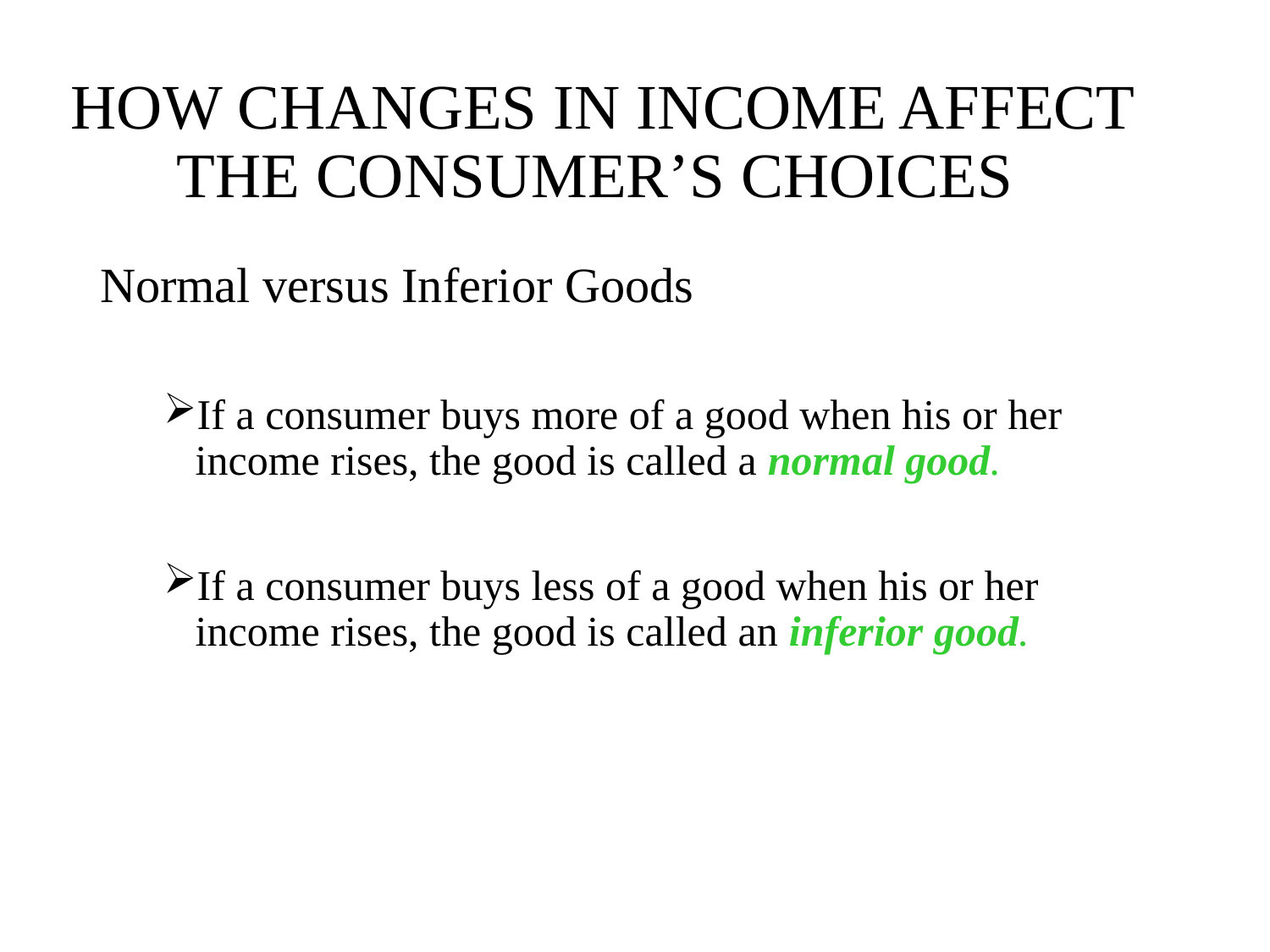

# HOW CHANGES IN INCOME AFFECT THE CONSUMER’S CHOICES
Normal versus Inferior Goods

If a consumer buys more of a good when his or her income rises, the good is called a normal good.

If a consumer buys less of a good when his or her income rises, the good is called an inferior good.